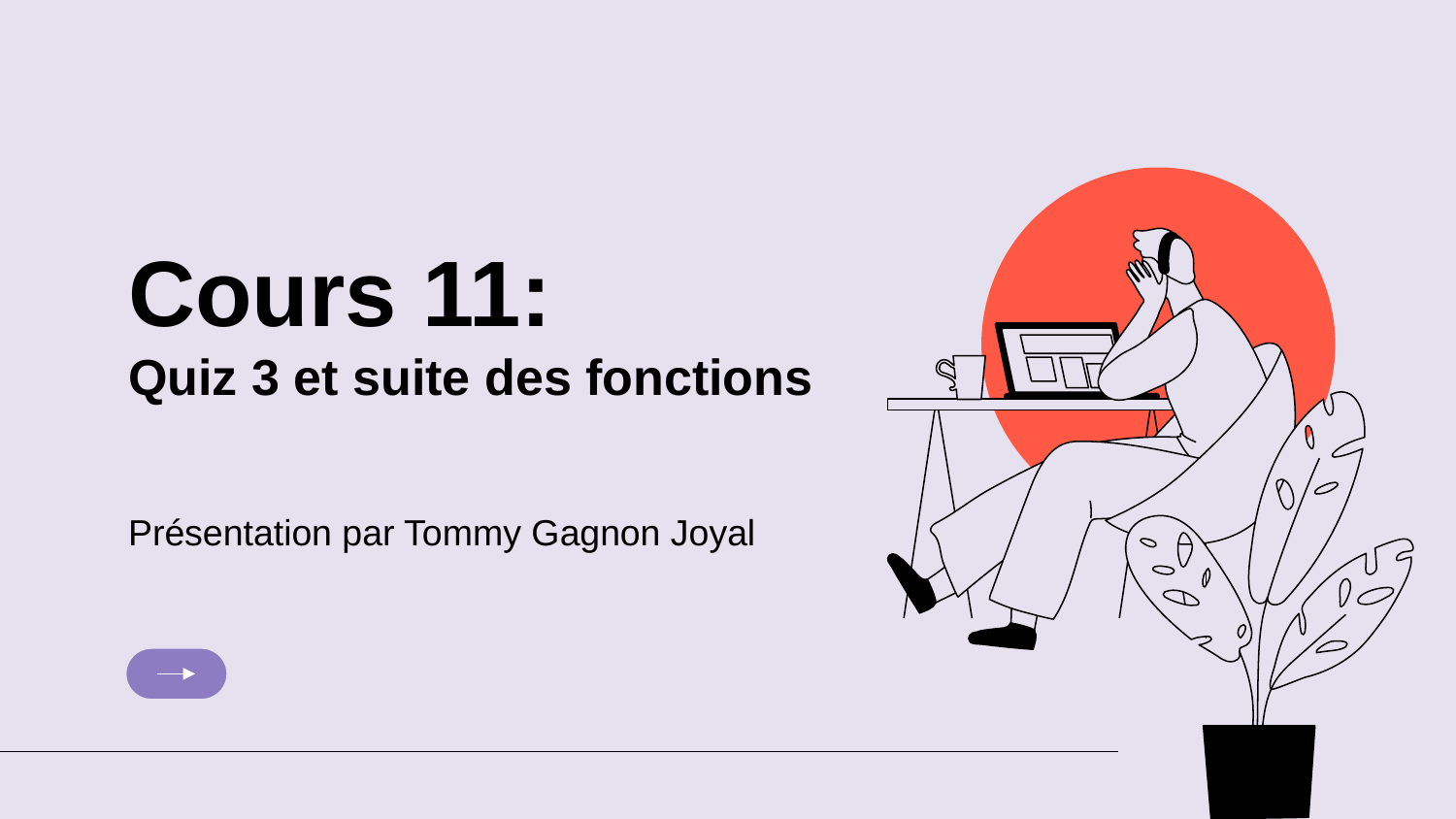

# Cours 11:
Quiz 3 et suite des fonctions

Présentation par Tommy Gagnon Joyal